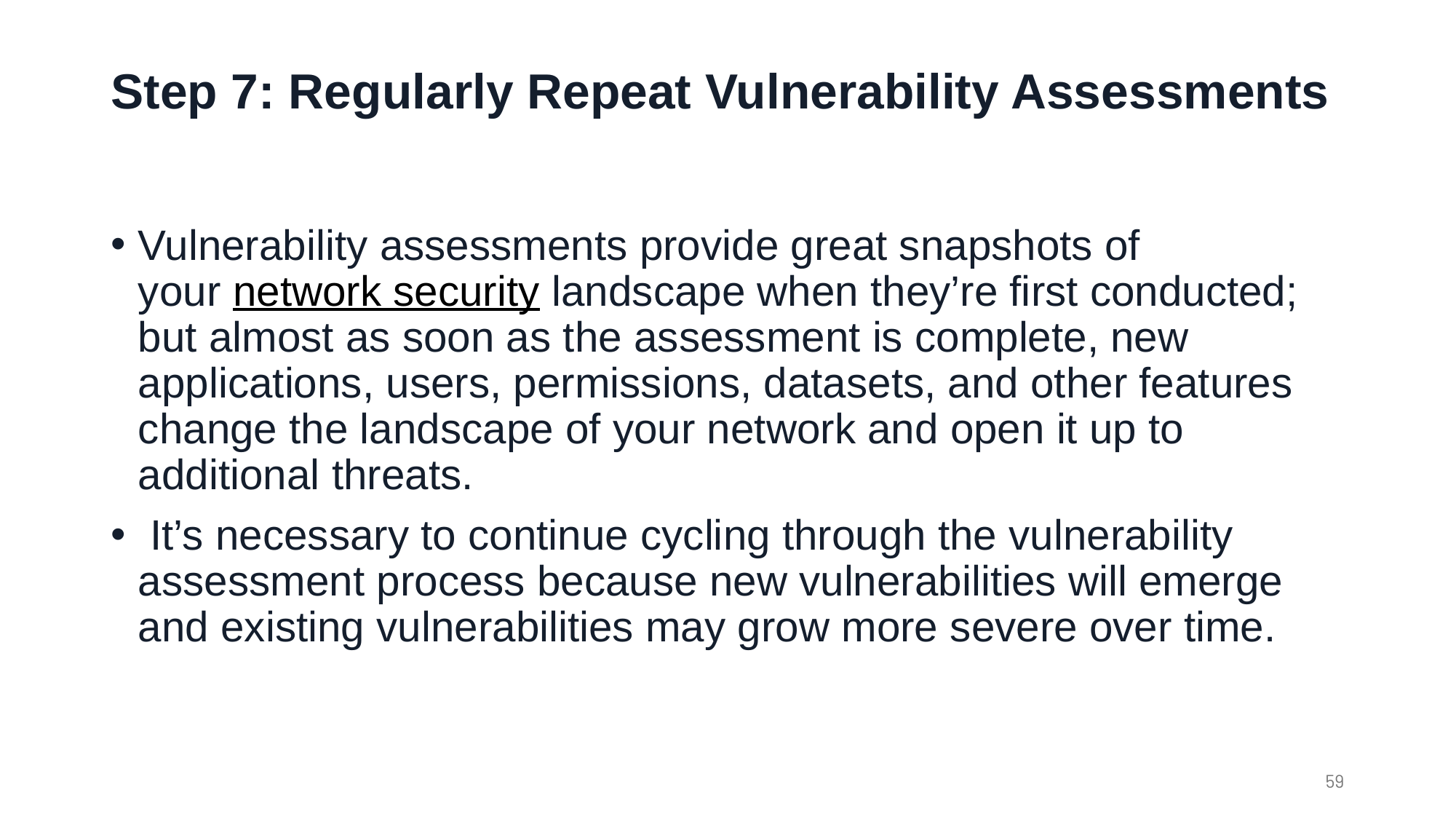

# Step 7: Regularly Repeat Vulnerability Assessments
Vulnerability assessments provide great snapshots of your network security landscape when they’re first conducted; but almost as soon as the assessment is complete, new applications, users, permissions, datasets, and other features change the landscape of your network and open it up to additional threats.
 It’s necessary to continue cycling through the vulnerability assessment process because new vulnerabilities will emerge and existing vulnerabilities may grow more severe over time.
59